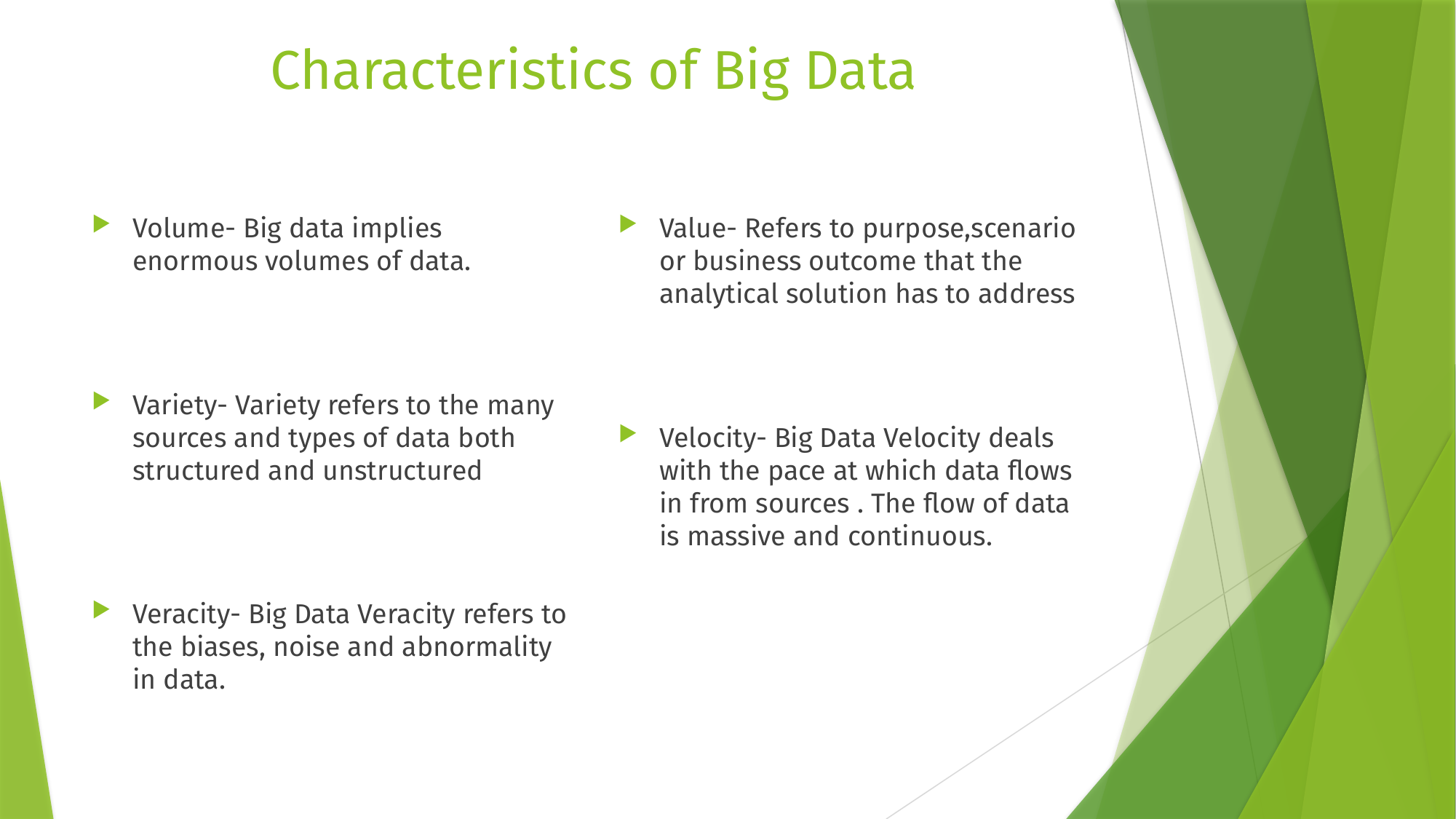

# Characteristics of Big Data
Volume- Big data implies enormous volumes of data.

Variety- Variety refers to the many sources and types of data both structured and unstructured

Veracity- Big Data Veracity refers to the biases, noise and abnormality in data.
Value- Refers to purpose,scenario or business outcome that the analytical solution has to address

Velocity- Big Data Velocity deals with the pace at which data flows in from sources . The flow of data is massive and continuous.